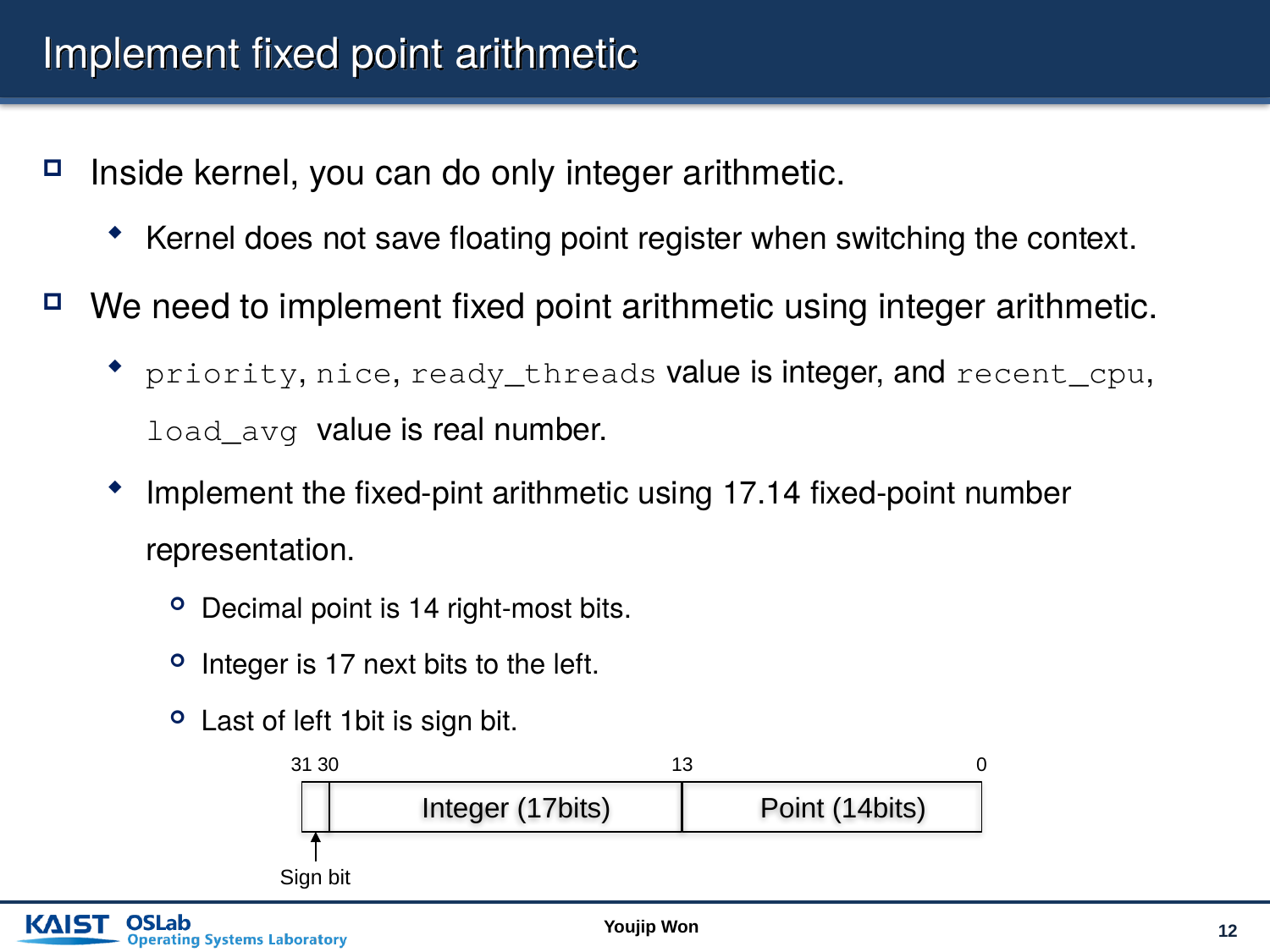

# Implement fixed point arithmetic
Inside kernel, you can do only integer arithmetic.
Kernel does not save floating point register when switching the context.
We need to implement fixed point arithmetic using integer arithmetic.
priority, nice, ready_threads value is integer, and recent_cpu, load_avg value is real number.
Implement the fixed-pint arithmetic using 17.14 fixed-point number representation.
Decimal point is 14 right-most bits.
Integer is 17 next bits to the left.
Last of left 1bit is sign bit.

31
30
13
0

Integer (17bits)
Point (14bits)
Sign bit
Youjip Won
12